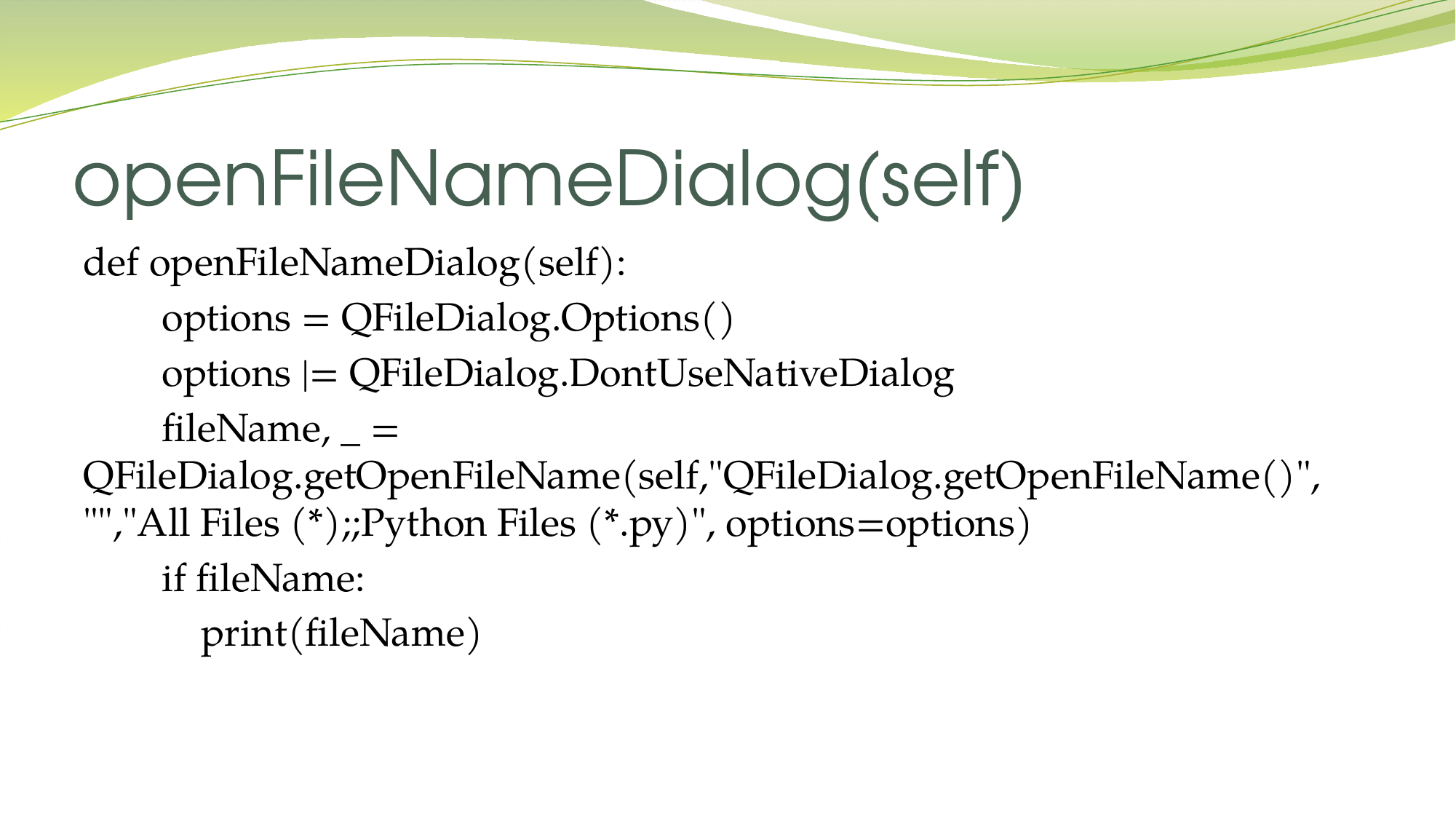

# openFileNameDialog(self)
def openFileNameDialog(self):
        options = QFileDialog.Options()
        options |= QFileDialog.DontUseNativeDialog
        fileName, _ = QFileDialog.getOpenFileName(self,"QFileDialog.getOpenFileName()", "","All Files (*);;Python Files (*.py)", options=options)
        if fileName:
            print(fileName)